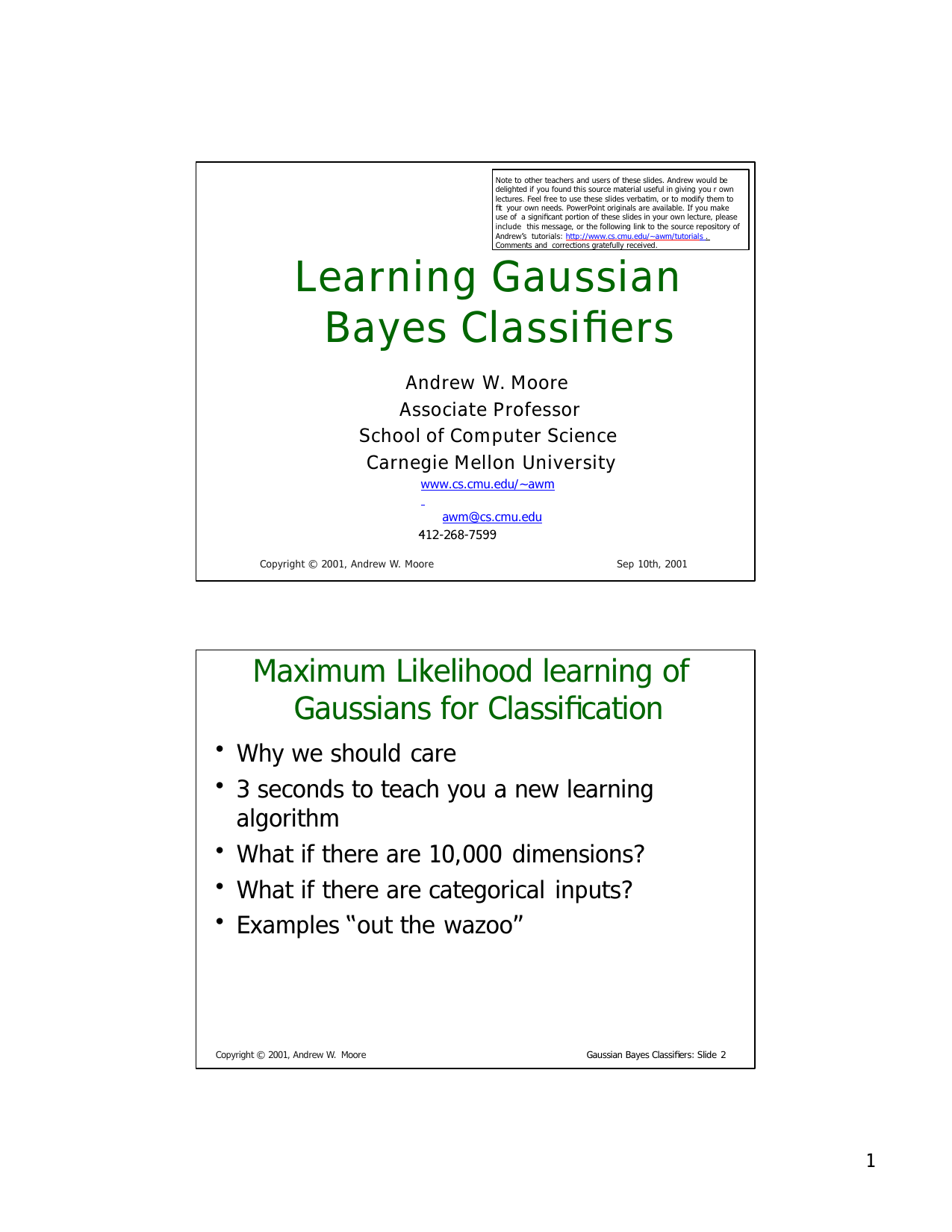

Note to other teachers and users of these slides. Andrew would be  delighted if you found this source material useful in giving you r own  lectures. Feel free to use these slides verbatim, or to modify them to fit  your own needs. PowerPoint originals are available. If you make use of  a significant portion of these slides in your own lecture, please include  this message, or the following link to the source repository of Andrew’s  tutorials: http://www.cs.cmu.edu/~awm/tutorials . Comments and  corrections gratefully received.
# Learning Gaussian  Bayes Classifiers
Andrew W. Moore  Associate Professor
School of Computer Science  Carnegie Mellon University
www.cs.cmu.edu/~awm  awm@cs.cmu.edu
412-268-7599
Copyright © 2001, Andrew W. Moore
Sep 10th, 2001
Maximum Likelihood learning of  Gaussians for Classification
Why we should care
3 seconds to teach you a new learning  algorithm
What if there are 10,000 dimensions?
What if there are categorical inputs?
Examples “out the wazoo”

Copyright © 2001, Andrew W. Moore
Gaussian Bayes Classifiers: Slide 2
1